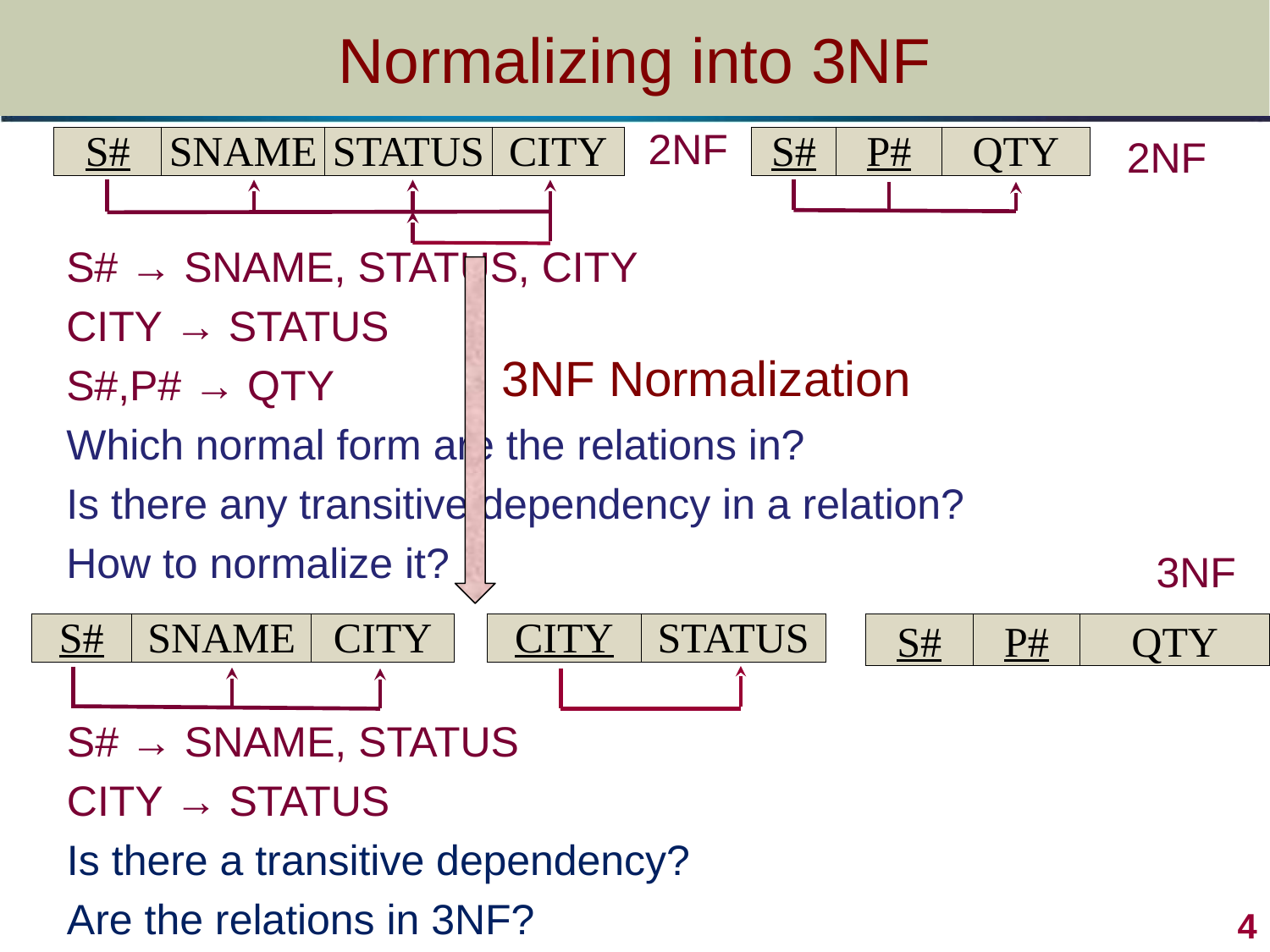

# Normalizing into 3NF
2NF
2NF
| S# | SNAME | STATUS | CITY |  | S# | P# | QTY |
| --- | --- | --- | --- | --- | --- | --- | --- |
S# → SNAME, STATUS, CITY
CITY → STATUS
S#,P# → QTY
Which normal form are the relations in?
Is there any transitive dependency in a relation?
How to normalize it?

3NF Normalization
3NF
| S# | SNAME | CITY |
| --- | --- | --- |
| CITY | STATUS |
| --- | --- |
| S# | P# | QTY |
| --- | --- | --- |
S# → SNAME, STATUS
CITY → STATUS
Is there a transitive dependency?
Are the relations in 3NF?

4